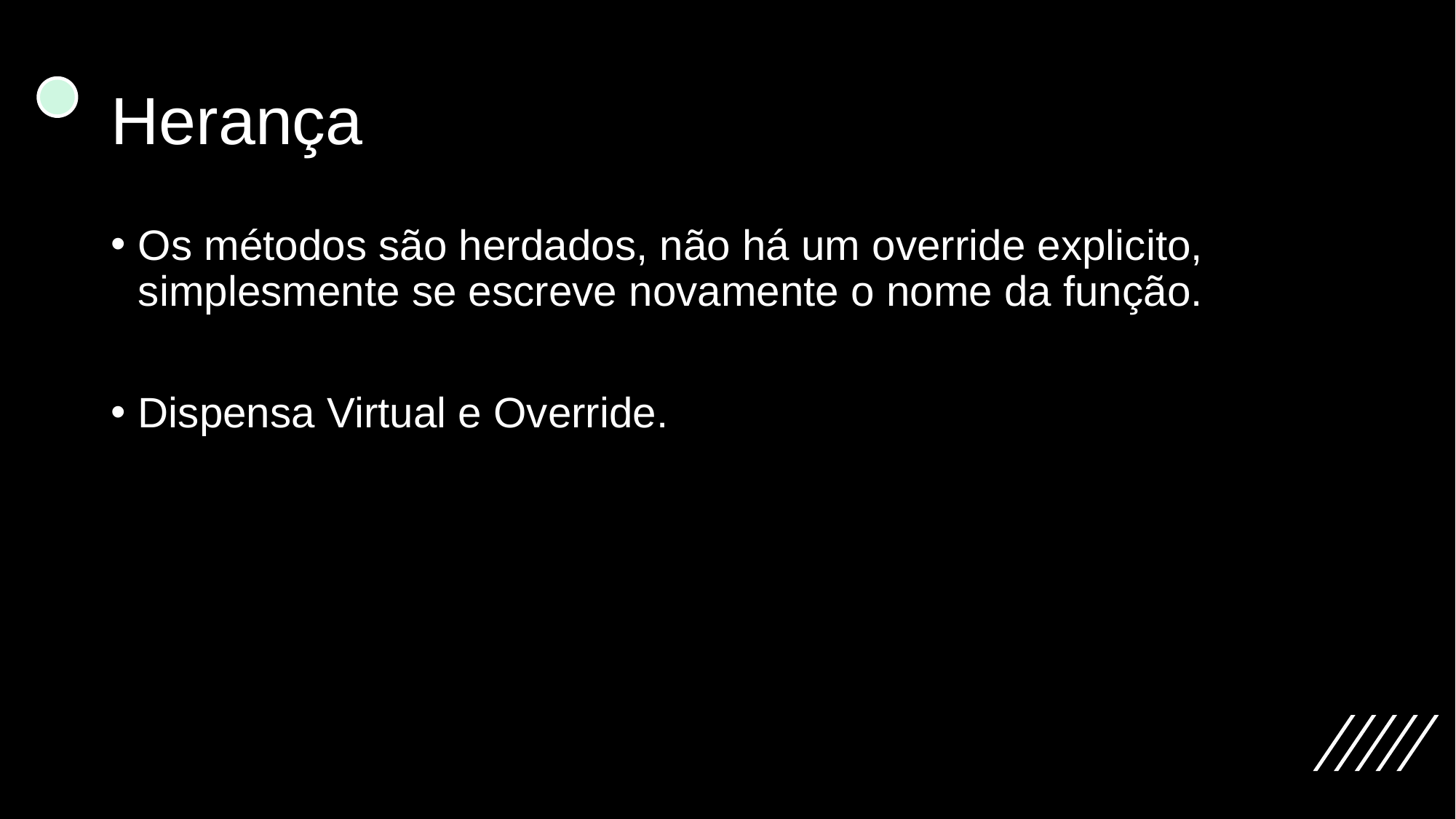

# Herança
Os métodos são herdados, não há um override explicito, simplesmente se escreve novamente o nome da função.

Dispensa Virtual e Override.